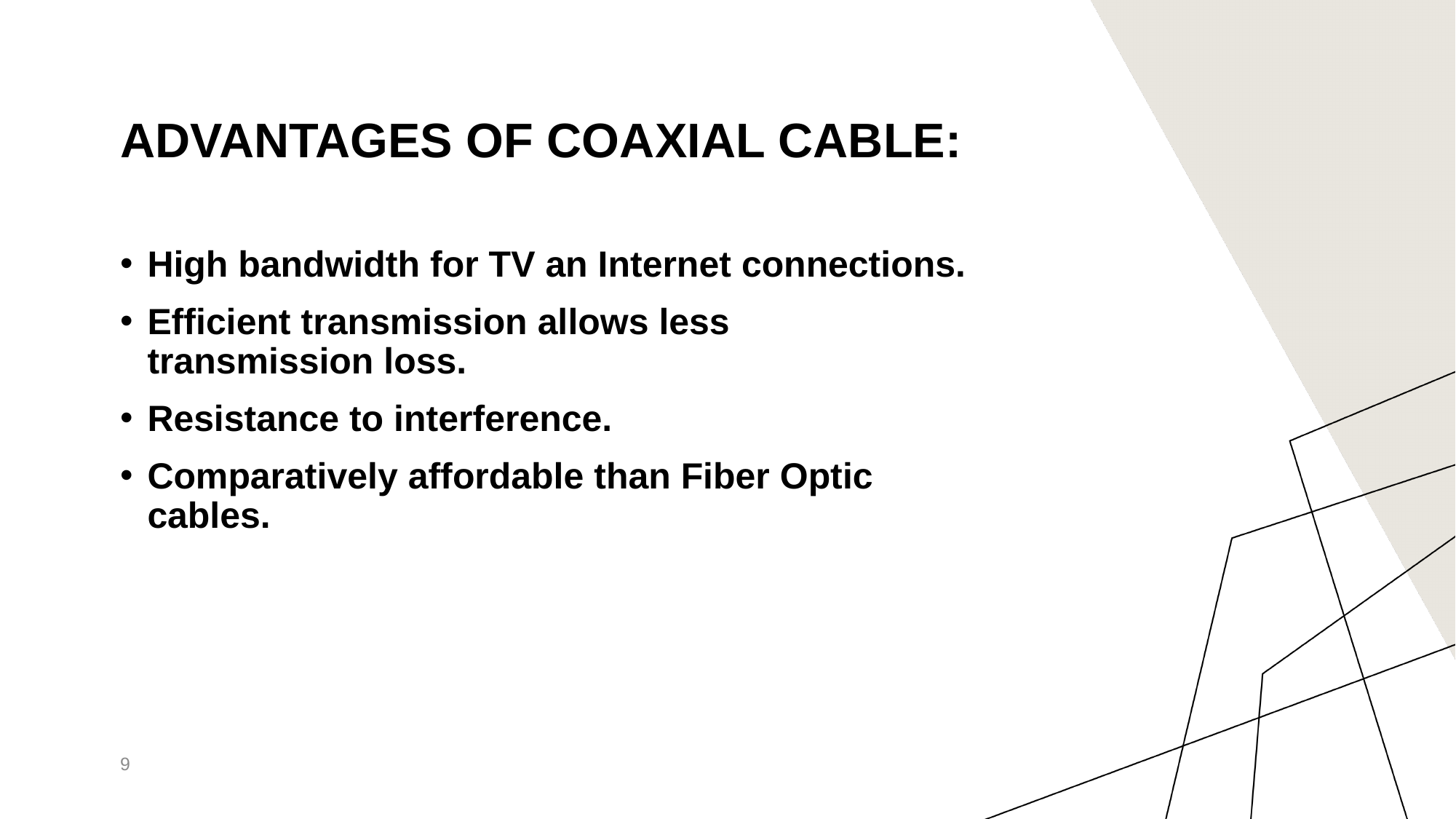

# Advantages of coaxial cable:
High bandwidth for TV an Internet connections.
Efficient transmission allows less transmission loss.
Resistance to interference.
Comparatively affordable than Fiber Optic cables.
9